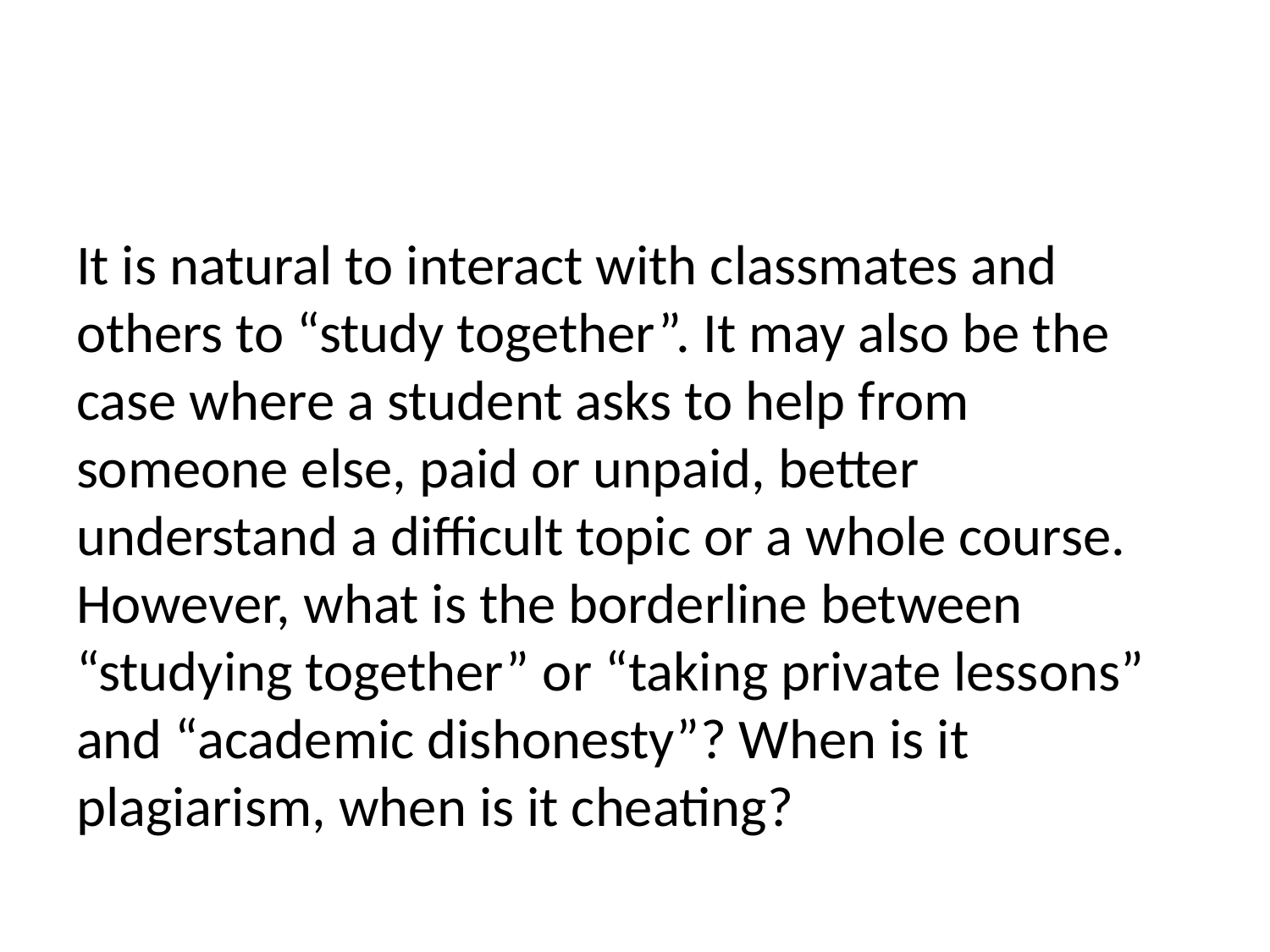

It is natural to interact with classmates and others to “study together”. It may also be the case where a student asks to help from someone else, paid or unpaid, better understand a difficult topic or a whole course. However, what is the borderline between “studying together” or “taking private lessons” and “academic dishonesty”? When is it plagiarism, when is it cheating?